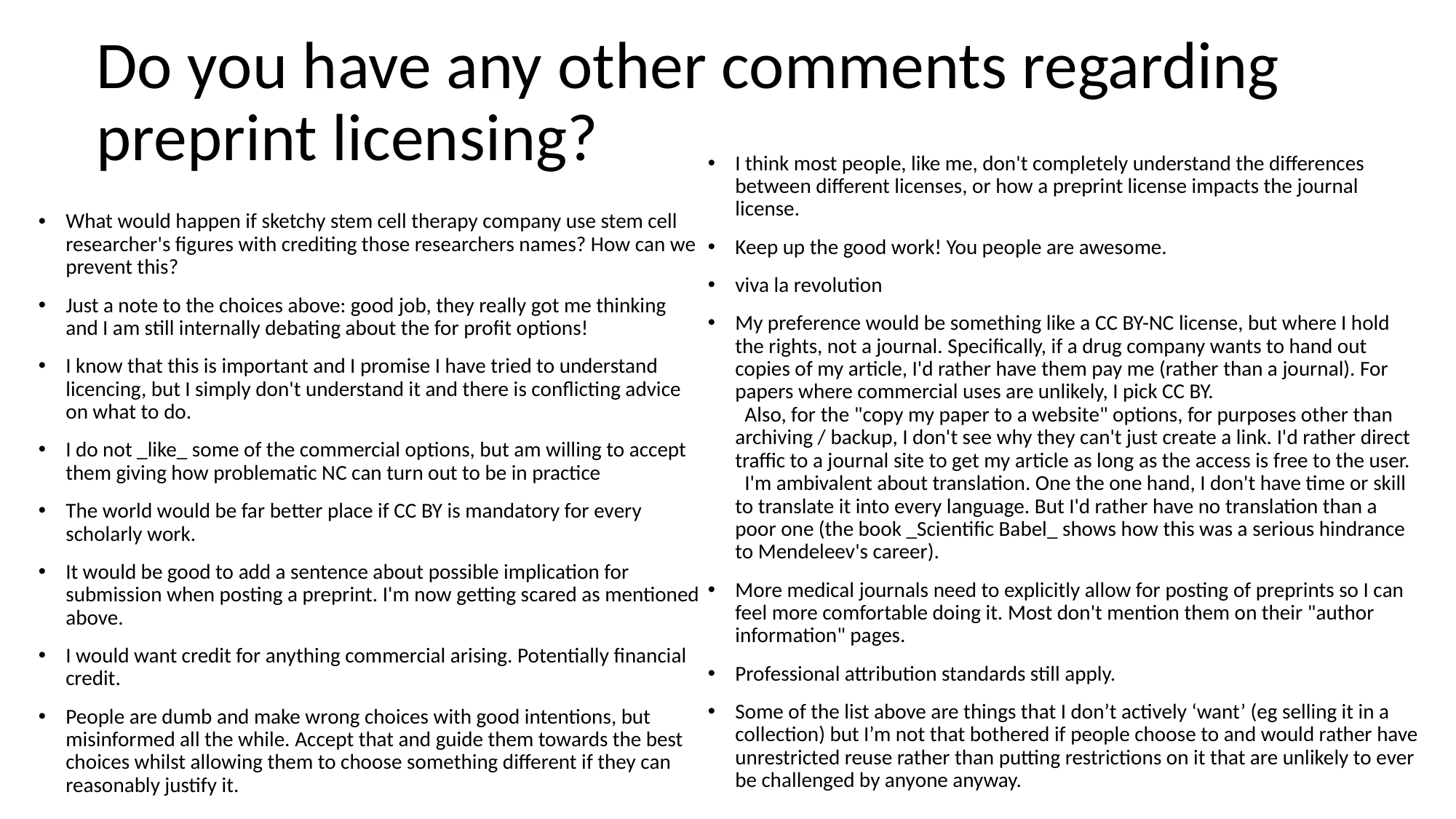

# Do you have any other comments regarding preprint licensing?
I think most people, like me, don't completely understand the differences between different licenses, or how a preprint license impacts the journal license.
Keep up the good work! You people are awesome.
viva la revolution
My preference would be something like a CC BY-NC license, but where I hold the rights, not a journal. Specifically, if a drug company wants to hand out copies of my article, I'd rather have them pay me (rather than a journal). For papers where commercial uses are unlikely, I pick CC BY.
  Also, for the "copy my paper to a website" options, for purposes other than archiving / backup, I don't see why they can't just create a link. I'd rather direct traffic to a journal site to get my article as long as the access is free to the user.
  I'm ambivalent about translation. One the one hand, I don't have time or skill to translate it into every language. But I'd rather have no translation than a poor one (the book _Scientific Babel_ shows how this was a serious hindrance to Mendeleev's career).
More medical journals need to explicitly allow for posting of preprints so I can feel more comfortable doing it. Most don't mention them on their "author information" pages.
Professional attribution standards still apply.
Some of the list above are things that I don’t actively ‘want’ (eg selling it in a collection) but I’m not that bothered if people choose to and would rather have unrestricted reuse rather than putting restrictions on it that are unlikely to ever be challenged by anyone anyway.
What would happen if sketchy stem cell therapy company use stem cell researcher's figures with crediting those researchers names? How can we prevent this?
Just a note to the choices above: good job, they really got me thinking and I am still internally debating about the for profit options!
I know that this is important and I promise I have tried to understand licencing, but I simply don't understand it and there is conflicting advice on what to do.
I do not _like_ some of the commercial options, but am willing to accept them giving how problematic NC can turn out to be in practice
The world would be far better place if CC BY is mandatory for every scholarly work.
It would be good to add a sentence about possible implication for submission when posting a preprint. I'm now getting scared as mentioned above.
I would want credit for anything commercial arising. Potentially financial credit.
People are dumb and make wrong choices with good intentions, but misinformed all the while. Accept that and guide them towards the best choices whilst allowing them to choose something different if they can reasonably justify it.